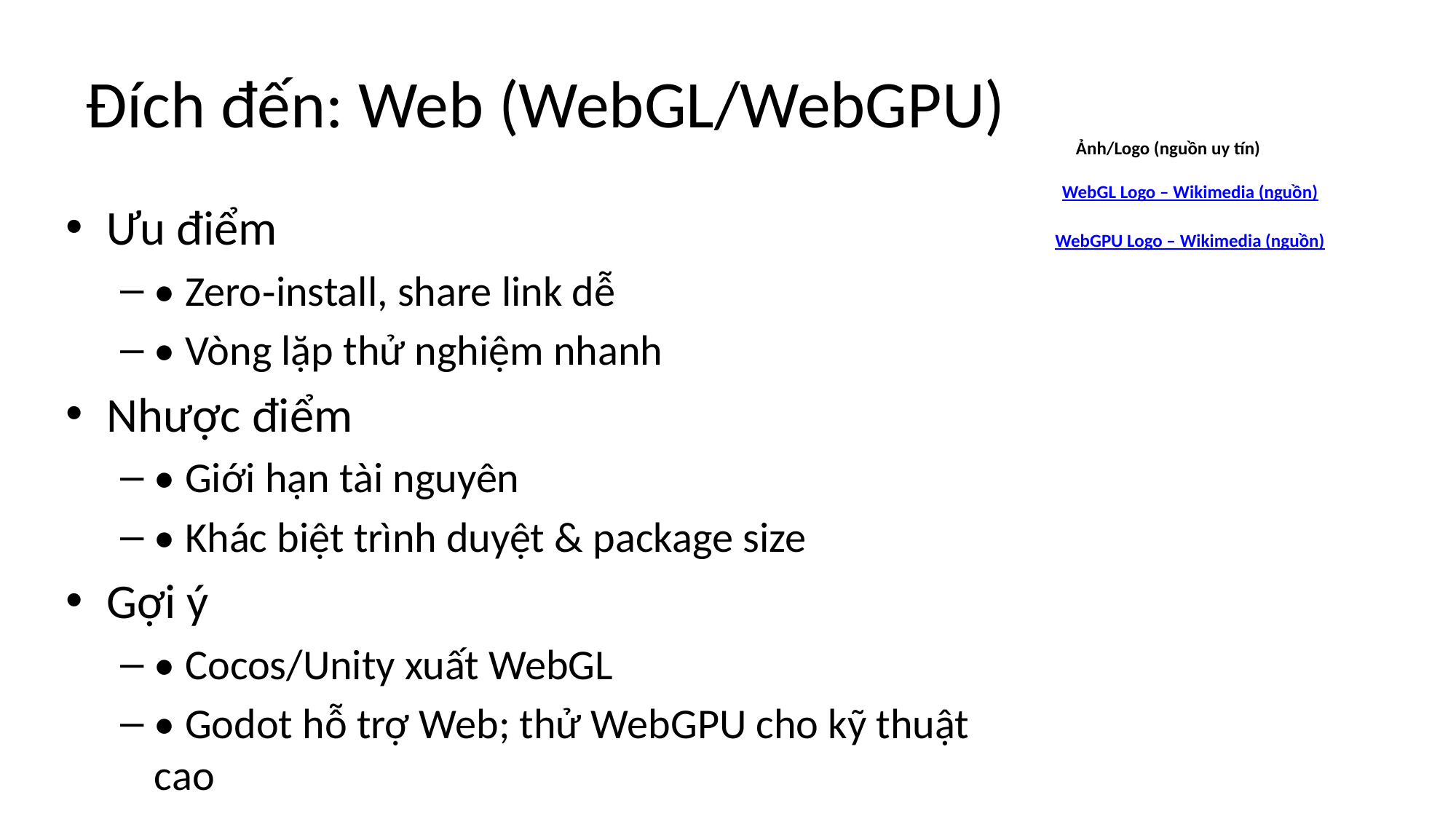

# Đích đến: Web (WebGL/WebGPU)
Ảnh/Logo (nguồn uy tín)
WebGL Logo – Wikimedia (nguồn)
Ưu điểm
• Zero‑install, share link dễ
• Vòng lặp thử nghiệm nhanh
Nhược điểm
• Giới hạn tài nguyên
• Khác biệt trình duyệt & package size
Gợi ý
• Cocos/Unity xuất WebGL
• Godot hỗ trợ Web; thử WebGPU cho kỹ thuật cao
WebGPU Logo – Wikimedia (nguồn)